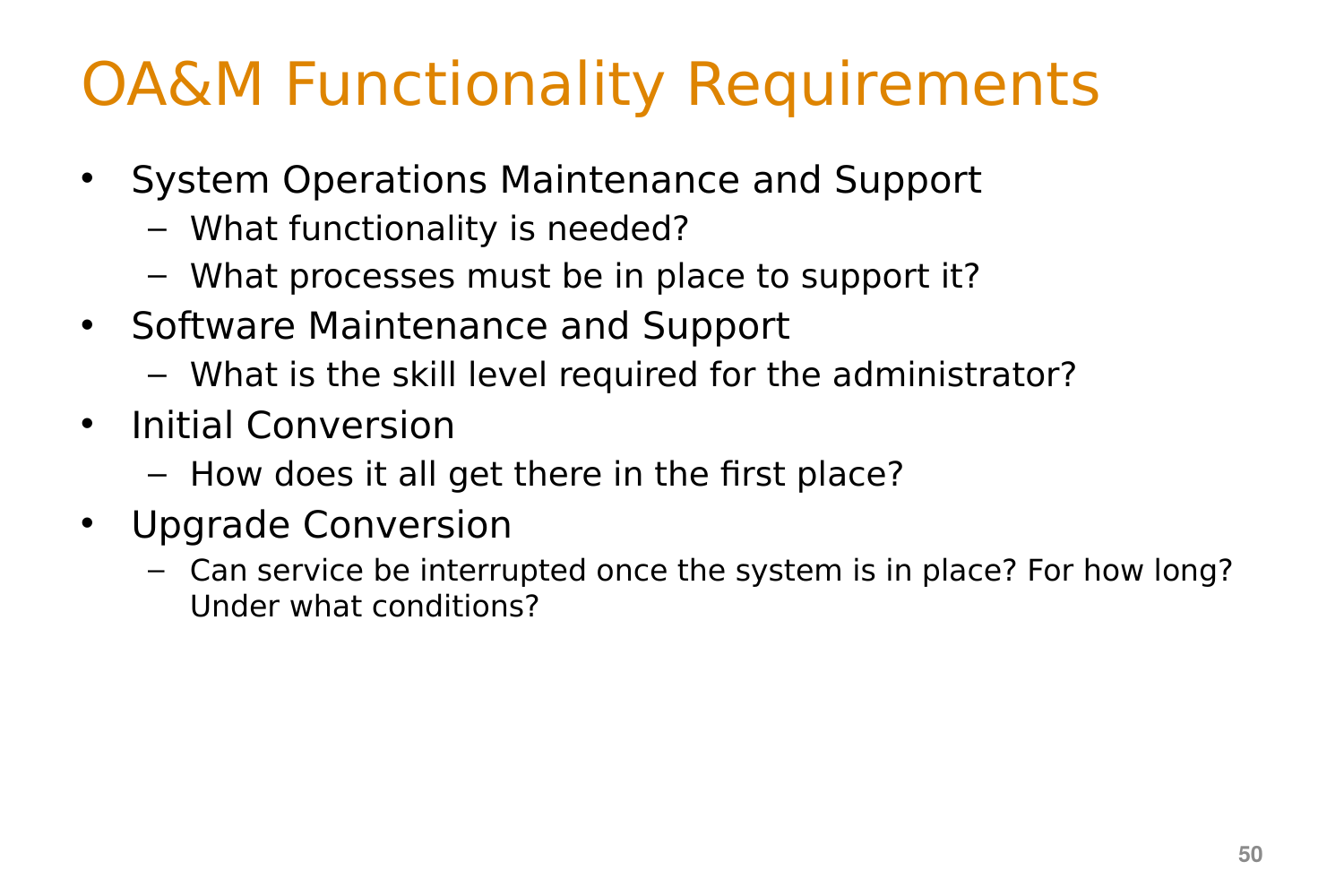

# OA&M Functionality Requirements
System Operations Maintenance and Support
What functionality is needed?
What processes must be in place to support it?
Software Maintenance and Support
What is the skill level required for the administrator?
Initial Conversion
How does it all get there in the first place?
Upgrade Conversion
Can service be interrupted once the system is in place? For how long? Under what conditions?
50